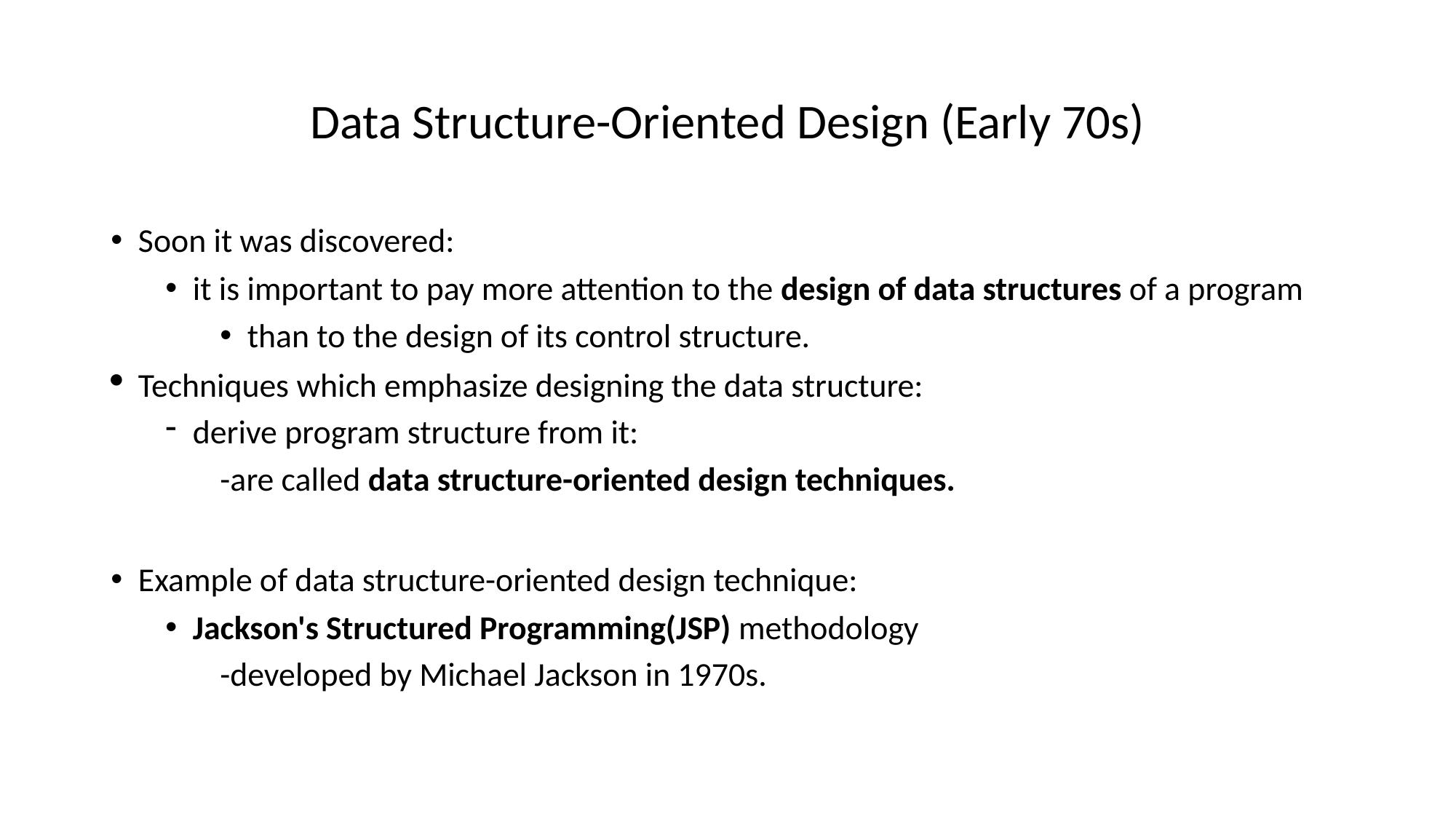

# Data Structure-Oriented Design (Early 70s)
Soon it was discovered:
it is important to pay more attention to the design of data structures of a program
than to the design of its control structure.
Techniques which emphasize designing the data structure:
derive program structure from it:
-are called data structure-oriented design techniques.

Example of data structure-oriented design technique:
Jackson's Structured Programming(JSP) methodology
-developed by Michael Jackson in 1970s.